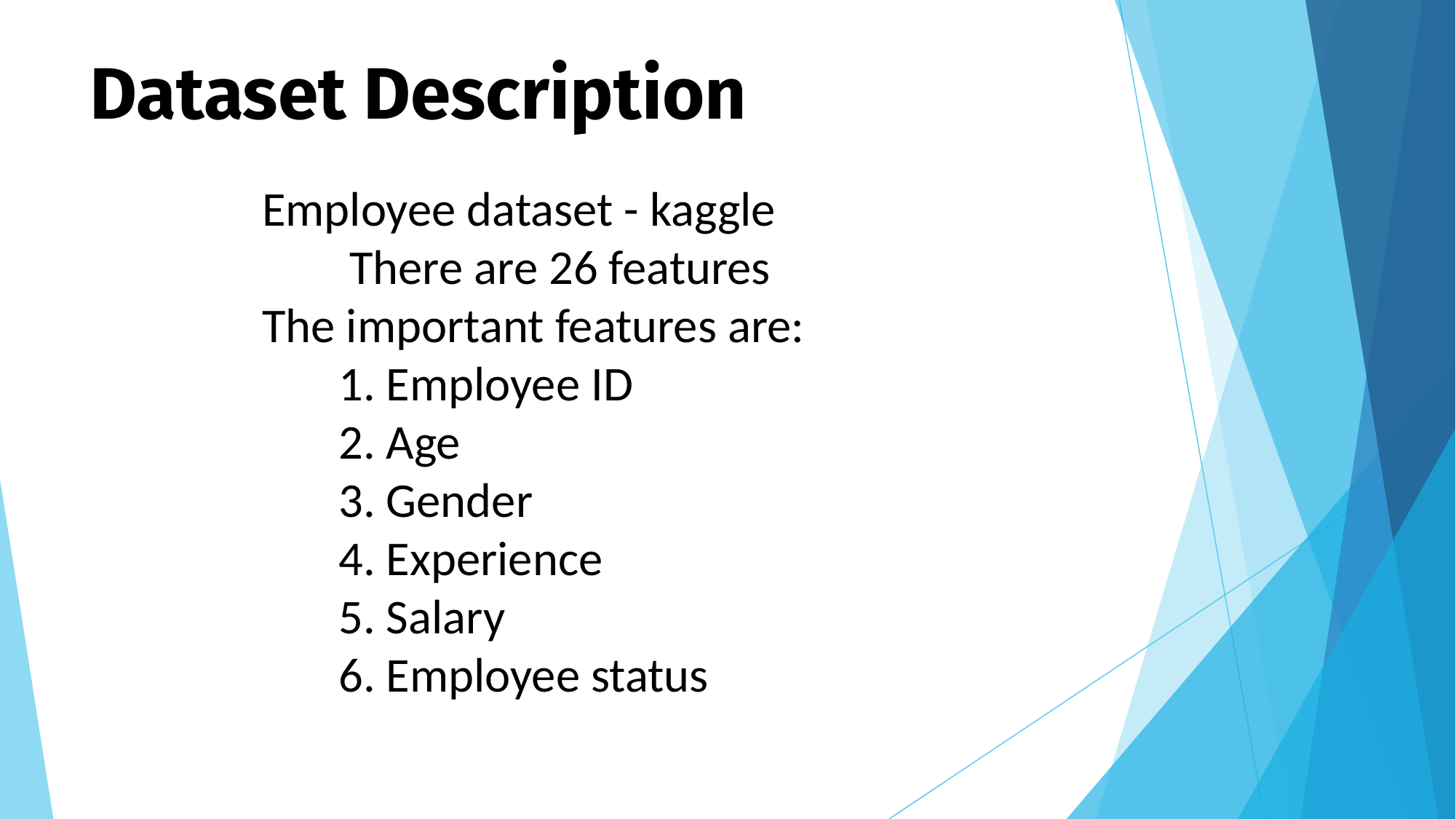

# Dataset Description
Employee dataset - kaggle
        There are 26 features
The important features are:
       1. Employee ID
       2. Age
       3. Gender
       4. Experience
       5. Salary
       6. Employee status